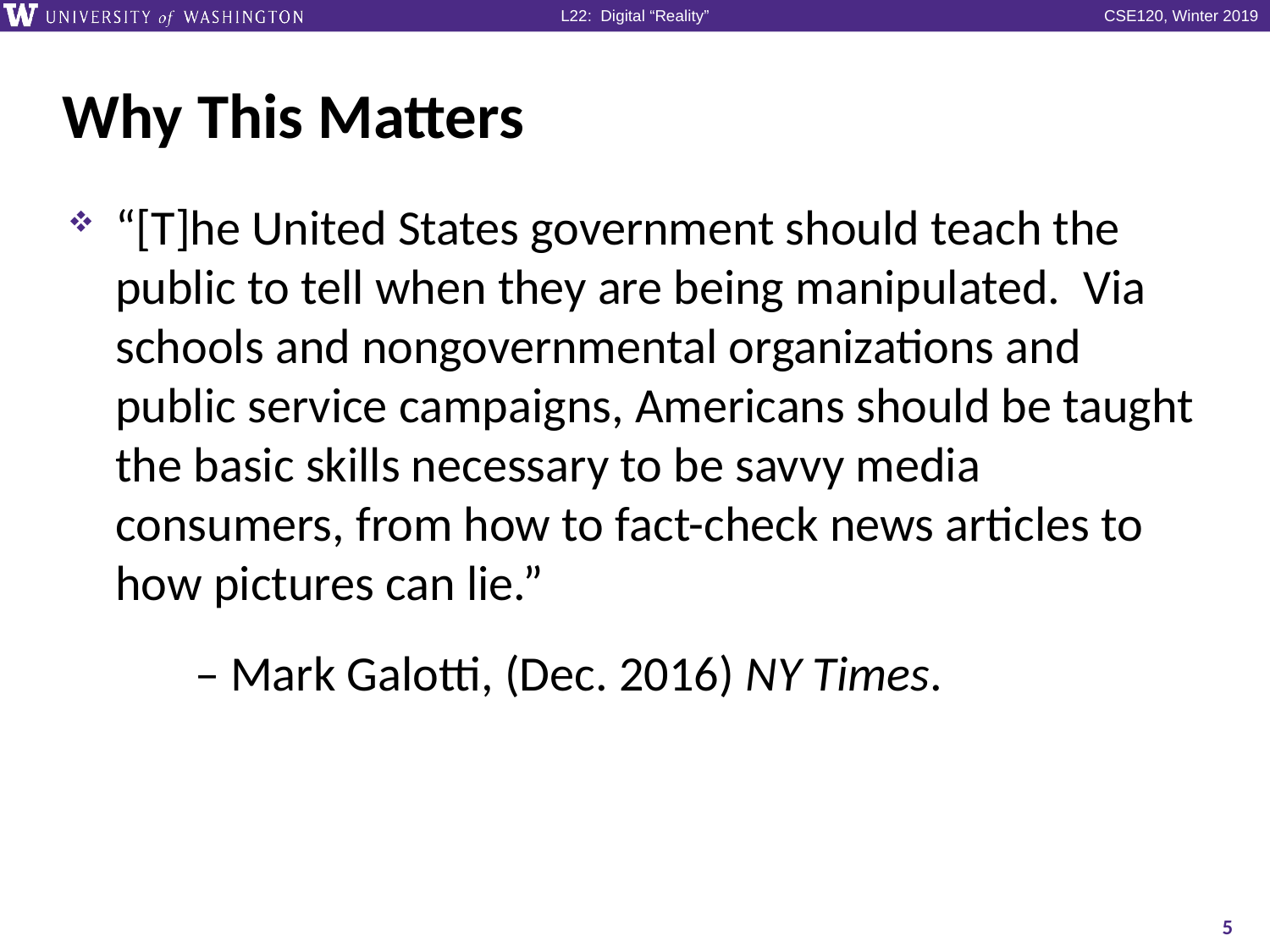

# Why This Matters
“[T]he United States government should teach the public to tell when they are being manipulated.  Via schools and nongovernmental organizations and public service campaigns, Americans should be taught the basic skills necessary to be savvy media consumers, from how to fact-check news articles to how pictures can lie.”
	– Mark Galotti, (Dec. 2016) NY Times.
5